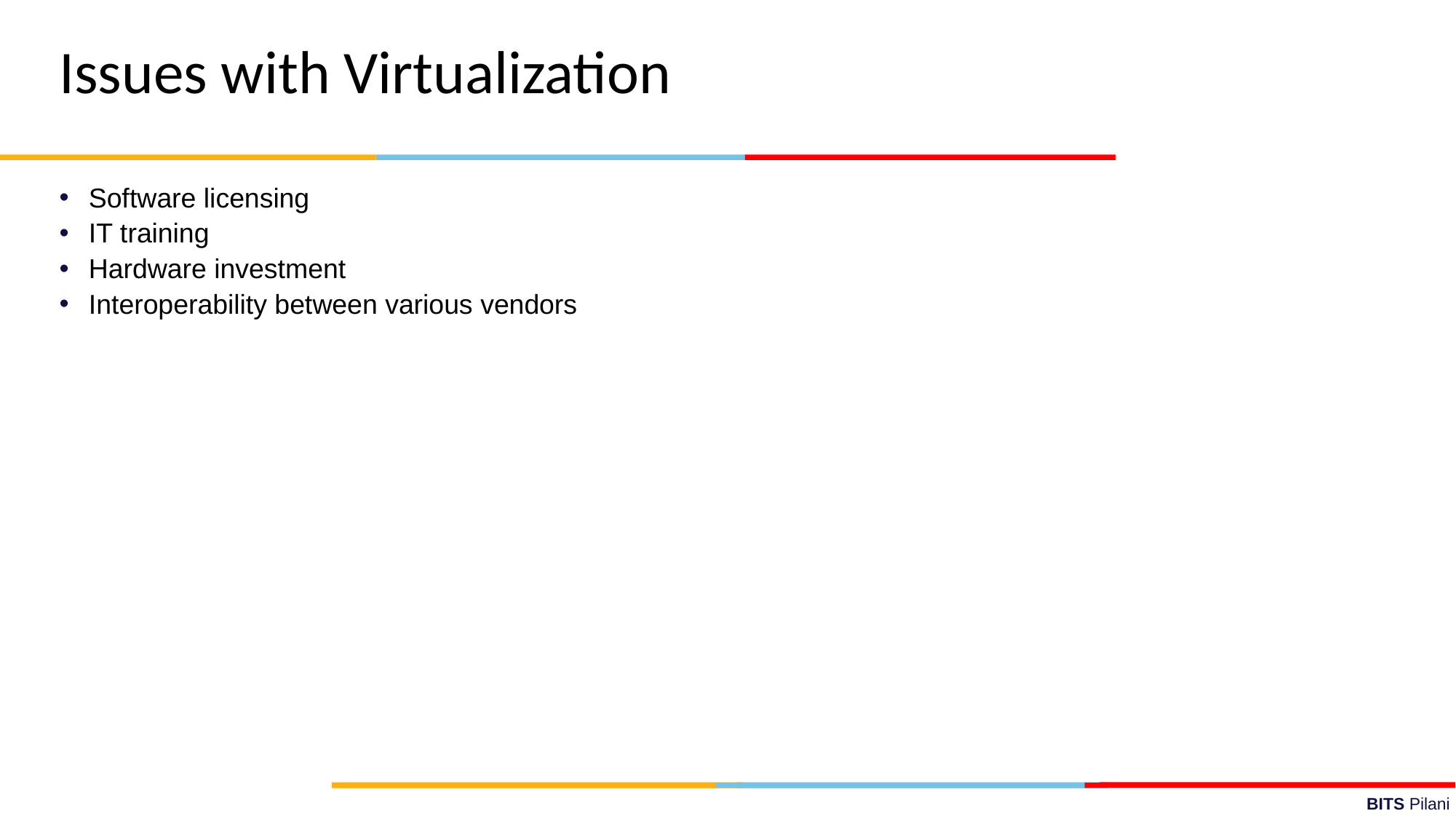

Issues with Virtualization
Software licensing
IT training
Hardware investment
Interoperability between various vendors